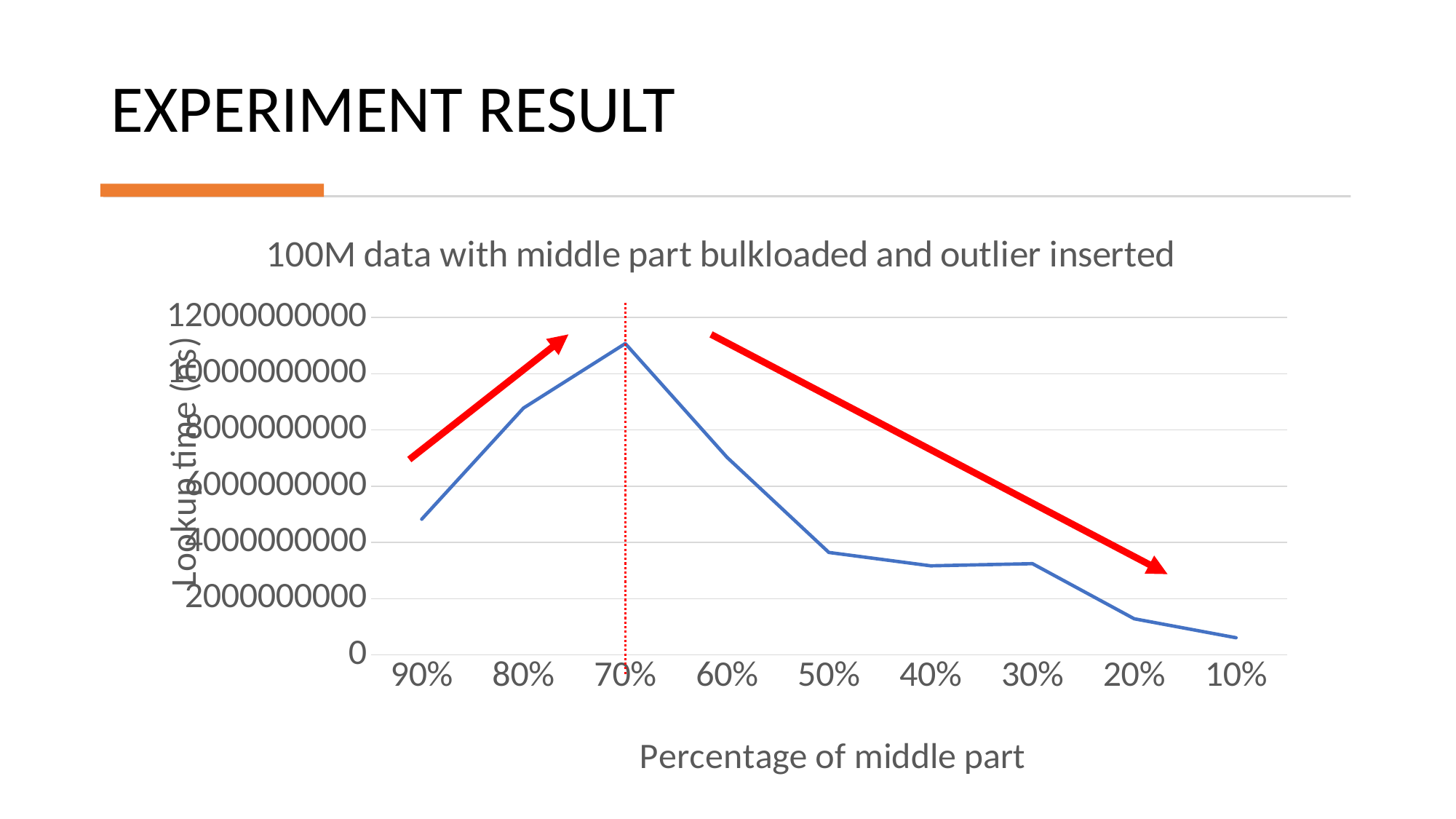

# EXPERIMENT RESULT

### Chart: 100M data with middle part bulkloaded and outlier inserted

| Category | total lookup time |
|---|---|
| 0.9 | 4825948714.0 |
| 0.8 | 8778736965.333334 |
| 0.7 | 11072057885.666666 |
| 0.6 | 7024602981.666667 |
| 0.5 | 3645172459.6666665 |
| 0.4 | 3168544912.0 |
| 0.3 | 3245537107.6666665 |
| 0.2 | 1285803038.6666667 |
| 0.1 | 611518103.6666666 |